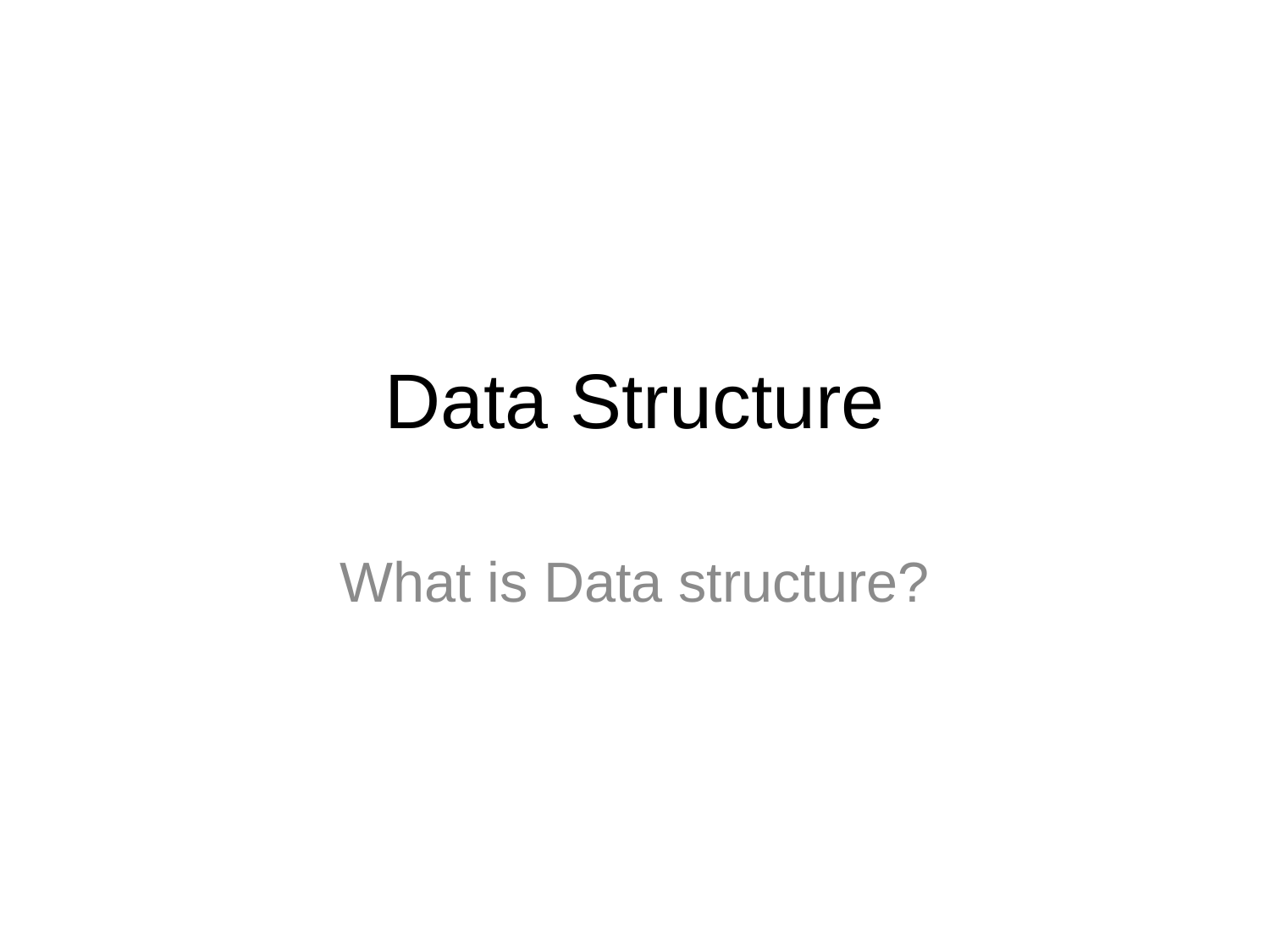

# Data Structure
What is Data structure?